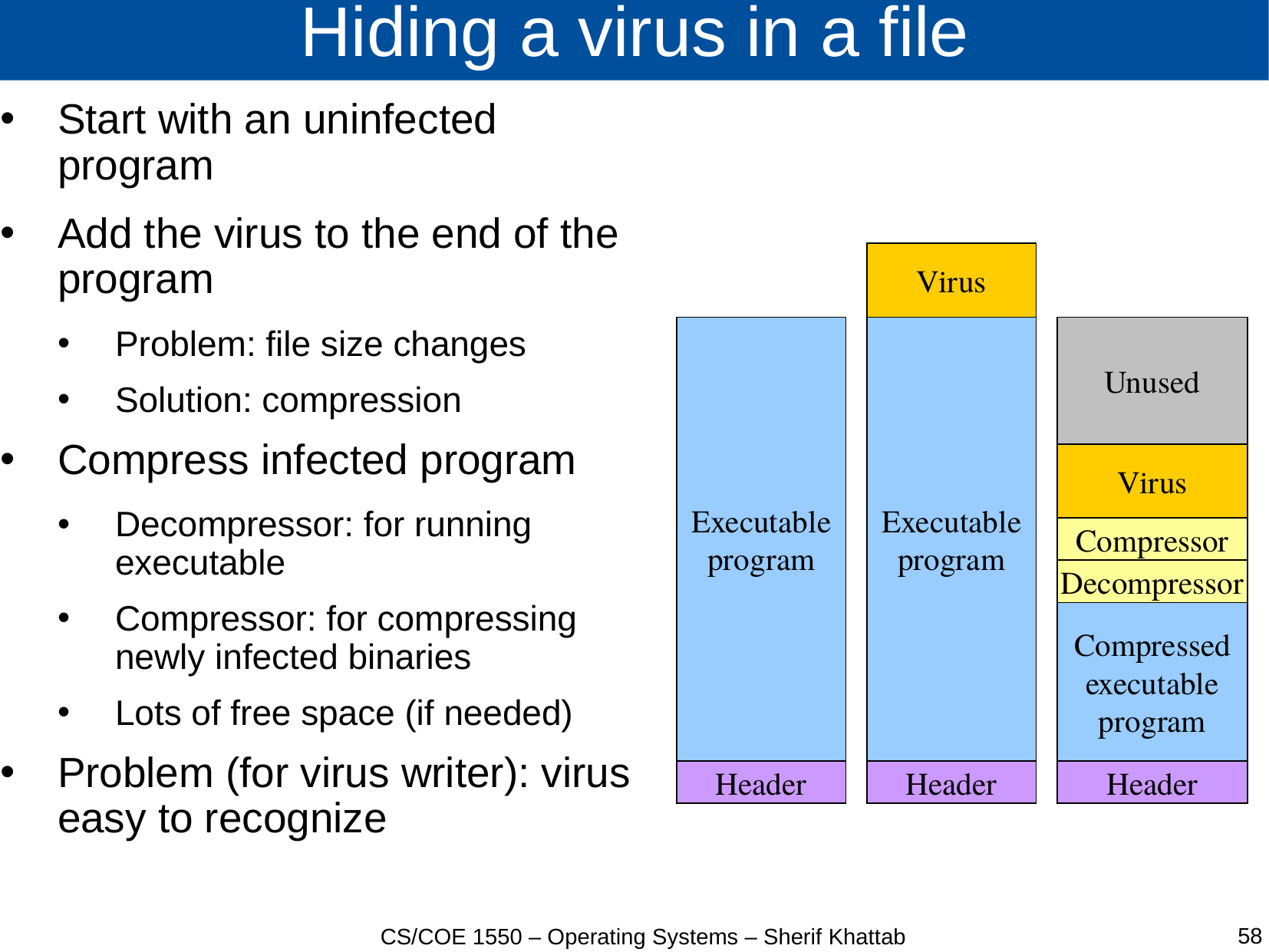

# Hiding a virus in a file
Start with an uninfected program
Add the virus to the end of the program
Problem: file size changes
Solution: compression
Compress infected program
Decompressor: for running executable
Compressor: for compressing newly infected binaries
Lots of free space (if needed)
Problem (for virus writer): virus easy to recognize
Virus
Executable
program
Executable
program
Unused
Virus
Compressor
Decompressor
Compressed
executable
program
Header
Header
Header
58
CS/COE 1550 – Operating Systems – Sherif Khattab